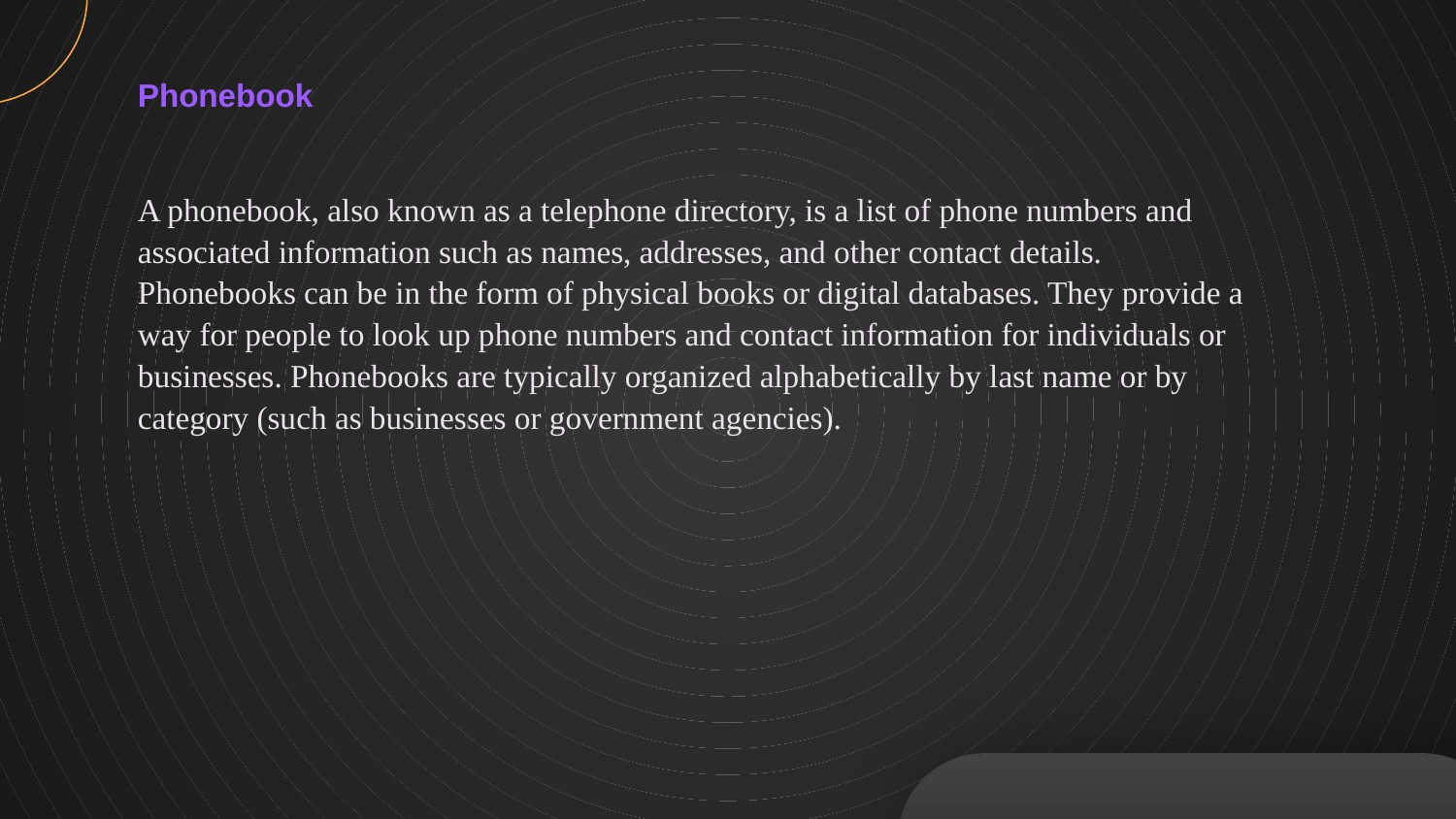

Phonebook

A phonebook, also known as a telephone directory, is a list of phone numbers and associated information such as names, addresses, and other contact details. Phonebooks can be in the form of physical books or digital databases. They provide a way for people to look up phone numbers and contact information for individuals or businesses. Phonebooks are typically organized alphabetically by last name or by category (such as businesses or government agencies).